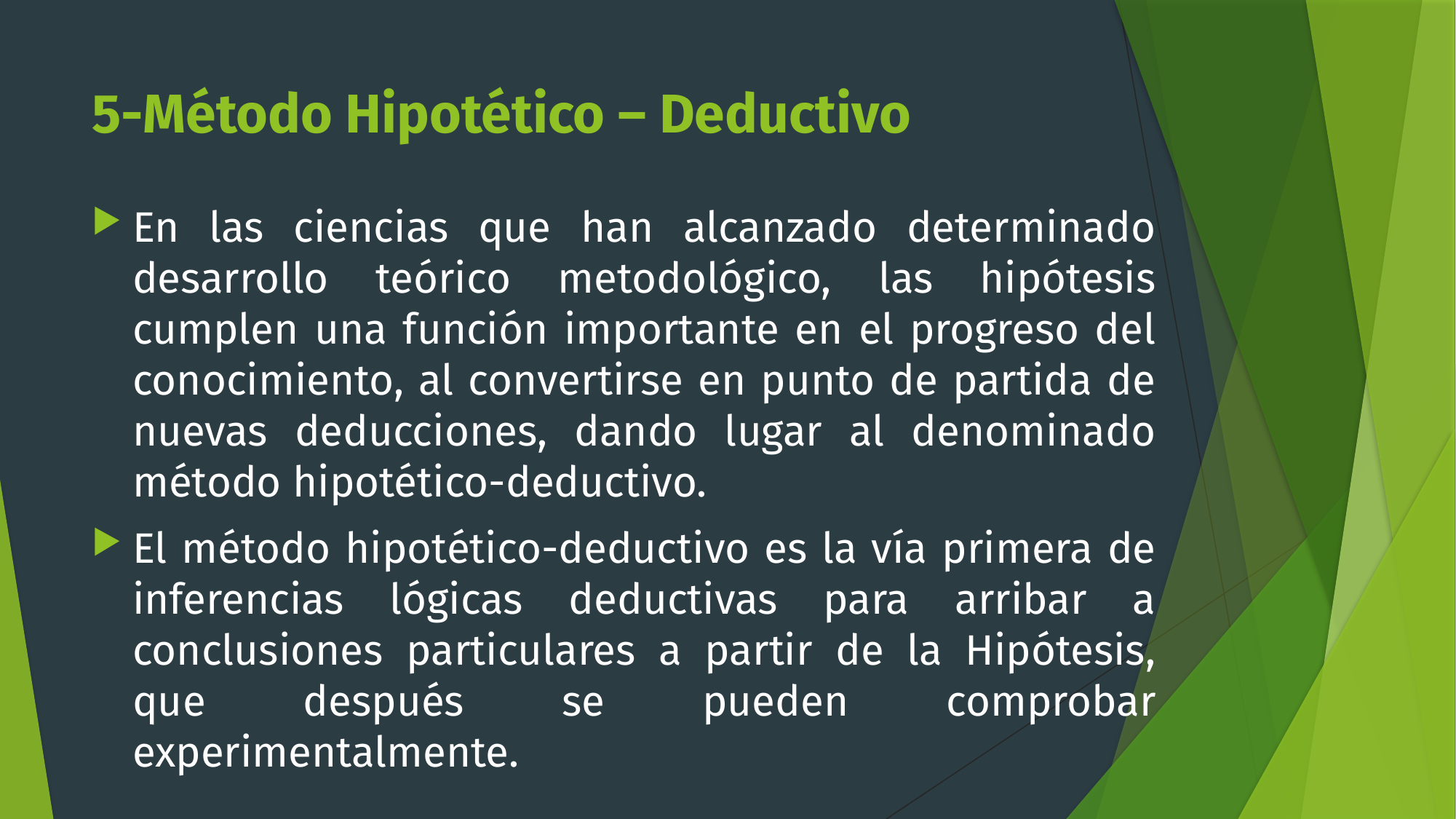

# 5-Método Hipotético – Deductivo
En las ciencias que han alcanzado determinado desarrollo teórico metodológico, las hipótesis cumplen una función importante en el progreso del conocimiento, al convertirse en punto de partida de nuevas deducciones, dando lugar al denominado método hipotético-deductivo.
El método hipotético-deductivo es la vía primera de inferencias lógicas deductivas para arribar a conclusiones particulares a partir de la Hipótesis, que después se pueden comprobar experimentalmente.